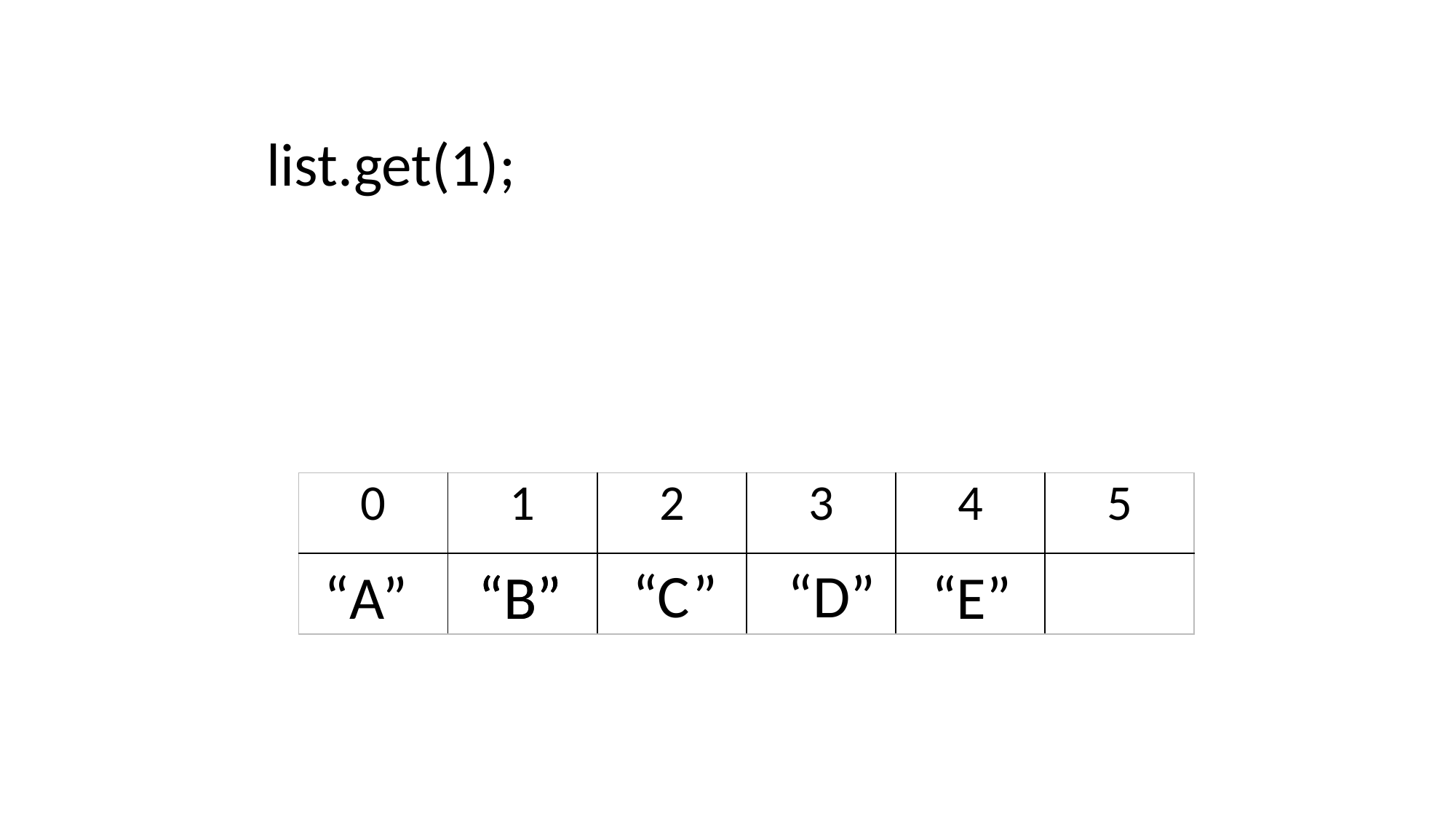

list.get(1);
| 0 | 1 | 2 | 3 | 4 | 5 |
| --- | --- | --- | --- | --- | --- |
|  |  |  |  |  |  |
“C”
“D”
“A”
“B”
“B”
“E”